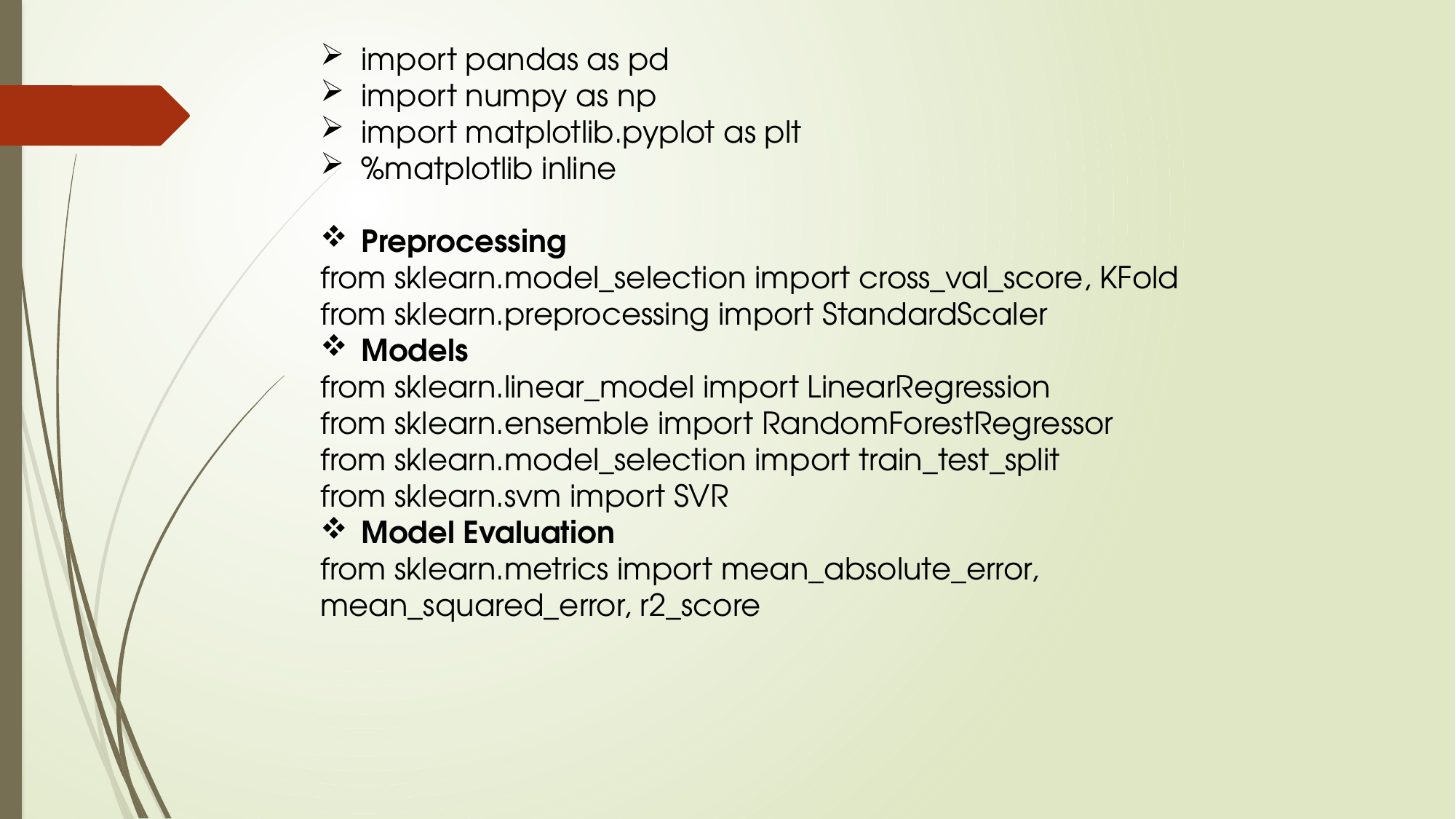

import pandas as pd
import numpy as np
import matplotlib.pyplot as plt
%matplotlib inline

Preprocessing
from sklearn.model_selection import cross_val_score, KFold
from sklearn.preprocessing import StandardScaler
Models
from sklearn.linear_model import LinearRegression
from sklearn.ensemble import RandomForestRegressor
from sklearn.model_selection import train_test_split
from sklearn.svm import SVR
Model Evaluation
from sklearn.metrics import mean_absolute_error, mean_squared_error, r2_score